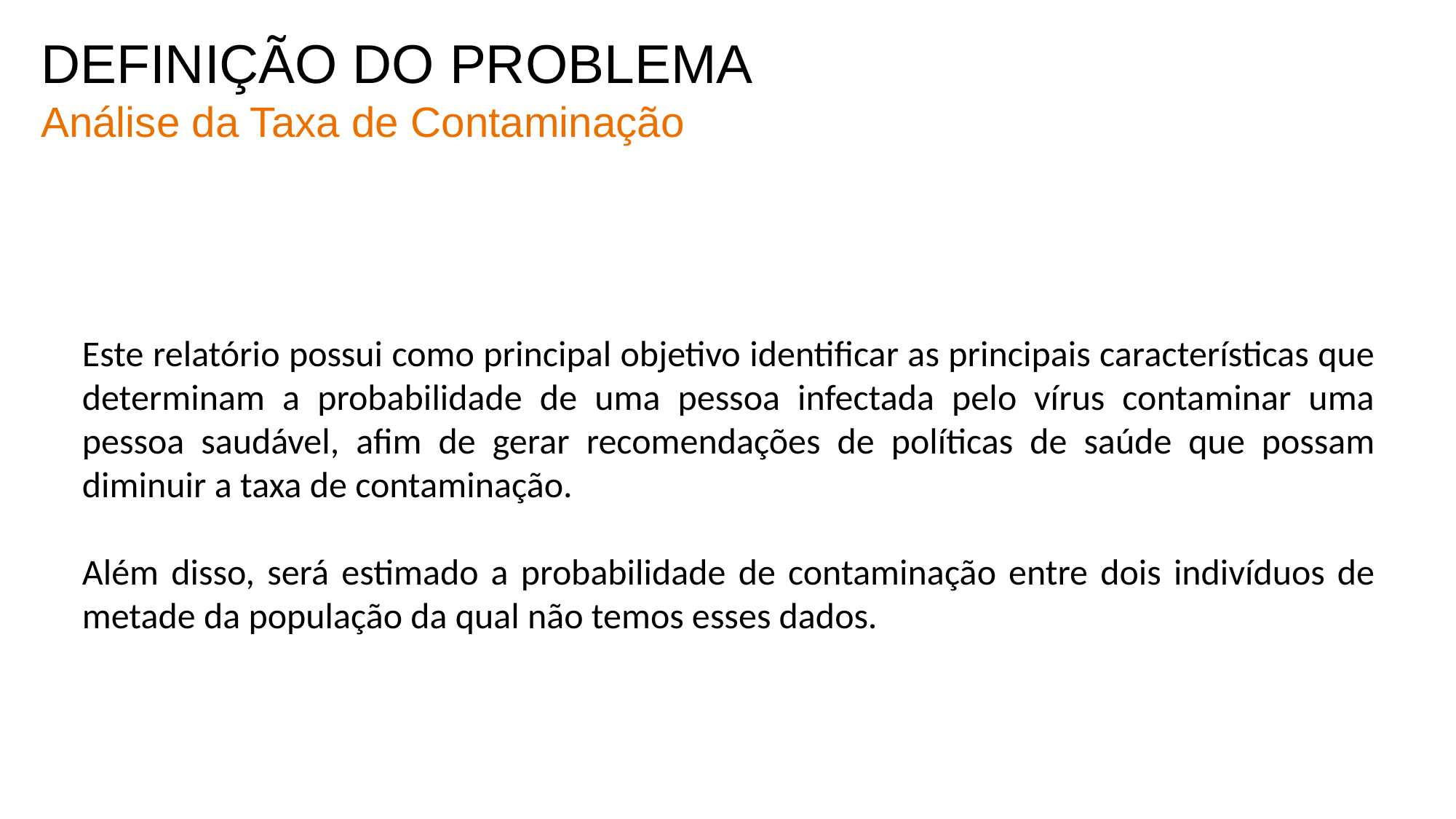

DEFINIÇÃO DO PROBLEMA
Análise da Taxa de Contaminação
Este relatório possui como principal objetivo identificar as principais características que determinam a probabilidade de uma pessoa infectada pelo vírus contaminar uma pessoa saudável, afim de gerar recomendações de políticas de saúde que possam diminuir a taxa de contaminação.

Além disso, será estimado a probabilidade de contaminação entre dois indivíduos de metade da população da qual não temos esses dados.